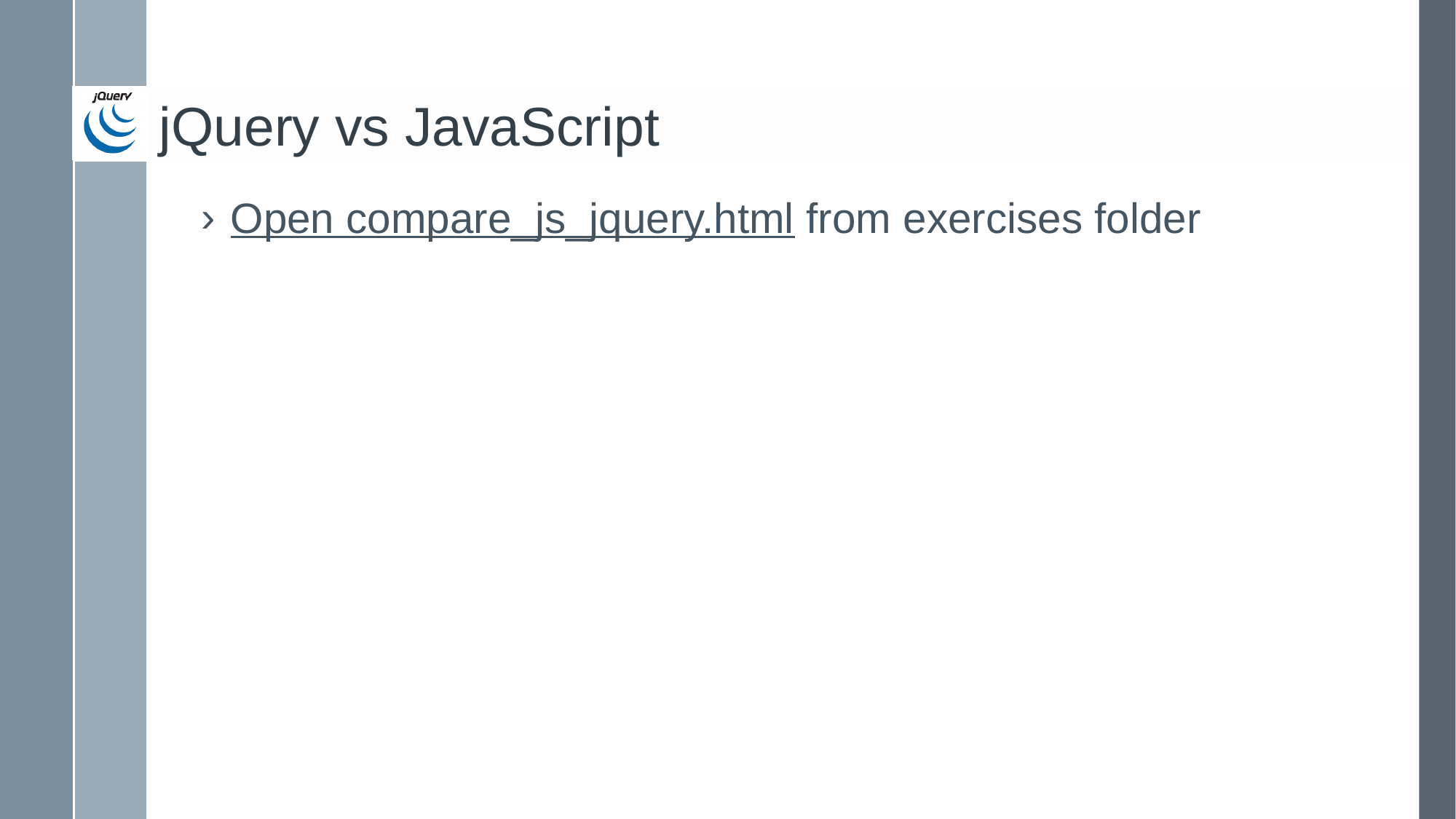

# jQuery vs JavaScript
Open compare_js_jquery.html from exercises folder